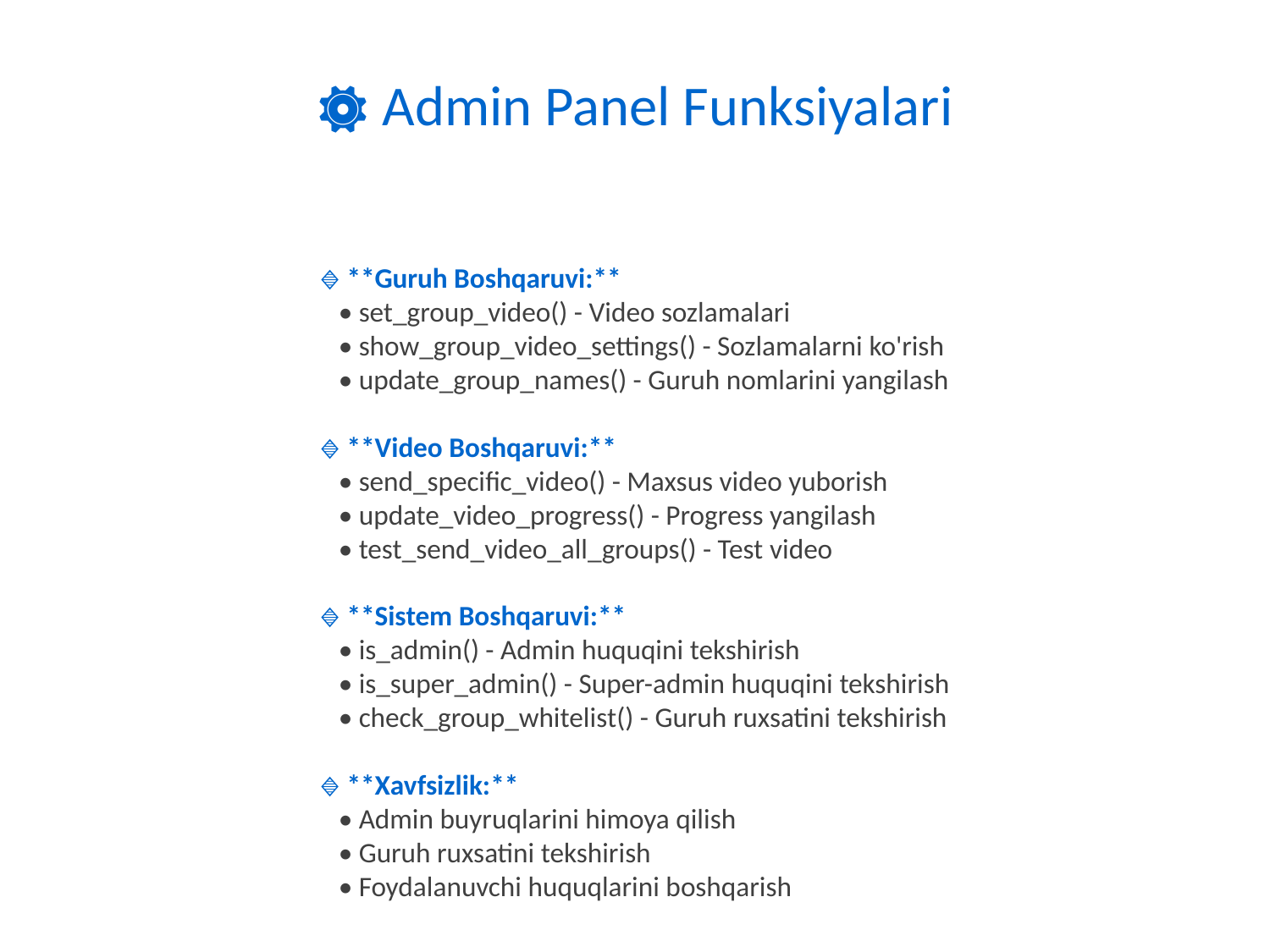

⚙️ Admin Panel Funksiyalari
🔹 **Guruh Boshqaruvi:**
   • set_group_video() - Video sozlamalari
   • show_group_video_settings() - Sozlamalarni ko'rish
   • update_group_names() - Guruh nomlarini yangilash

🔹 **Video Boshqaruvi:**
   • send_specific_video() - Maxsus video yuborish
   • update_video_progress() - Progress yangilash
   • test_send_video_all_groups() - Test video

🔹 **Sistem Boshqaruvi:**
   • is_admin() - Admin huquqini tekshirish
   • is_super_admin() - Super-admin huquqini tekshirish
   • check_group_whitelist() - Guruh ruxsatini tekshirish

🔹 **Xavfsizlik:**
   • Admin buyruqlarini himoya qilish
   • Guruh ruxsatini tekshirish
   • Foydalanuvchi huquqlarini boshqarish